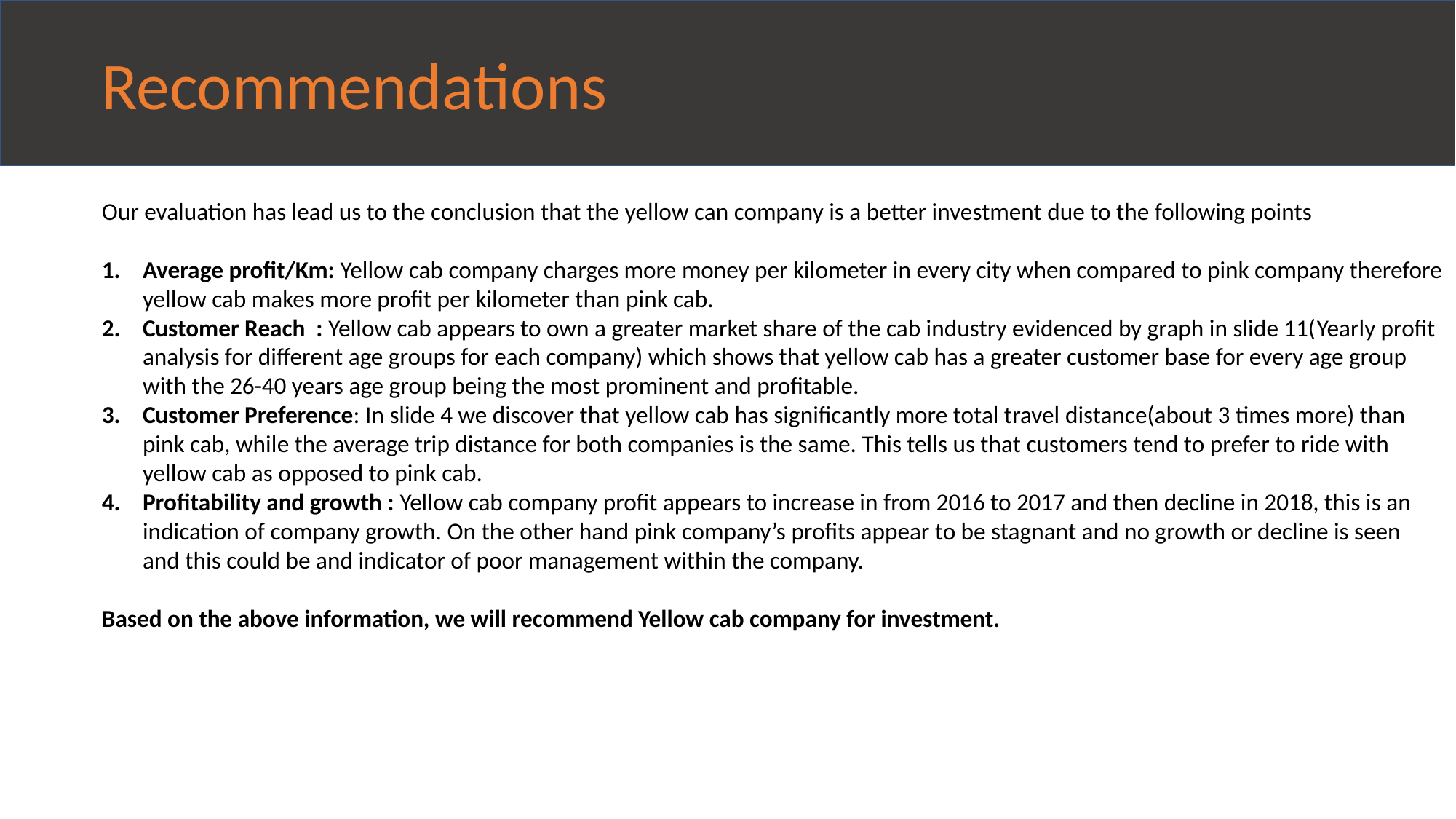

Recommendations
Our evaluation has lead us to the conclusion that the yellow can company is a better investment due to the following points

Average profit/Km: Yellow cab company charges more money per kilometer in every city when compared to pink company therefore yellow cab makes more profit per kilometer than pink cab.
Customer Reach  : Yellow cab appears to own a greater market share of the cab industry evidenced by graph in slide 11(Yearly profit analysis for different age groups for each company) which shows that yellow cab has a greater customer base for every age group with the 26-40 years age group being the most prominent and profitable.
Customer Preference: In slide 4 we discover that yellow cab has significantly more total travel distance(about 3 times more) than pink cab, while the average trip distance for both companies is the same. This tells us that customers tend to prefer to ride with yellow cab as opposed to pink cab.
Profitability and growth : Yellow cab company profit appears to increase in from 2016 to 2017 and then decline in 2018, this is an indication of company growth. On the other hand pink company’s profits appear to be stagnant and no growth or decline is seen and this could be and indicator of poor management within the company.

Based on the above information, we will recommend Yellow cab company for investment.